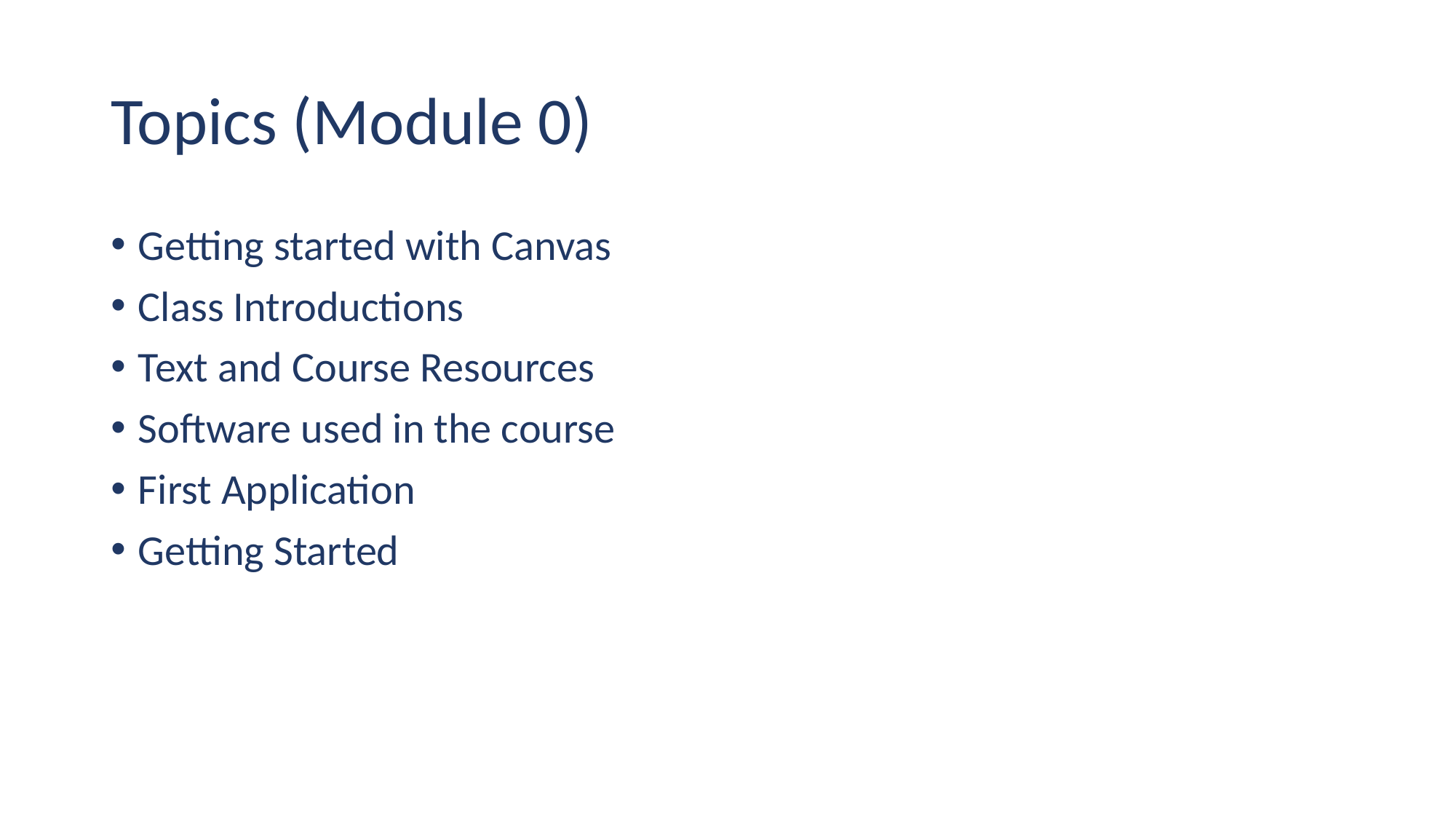

# Topics (Module 0)
Getting started with Canvas
Class Introductions
Text and Course Resources
Software used in the course
First Application
Getting Started